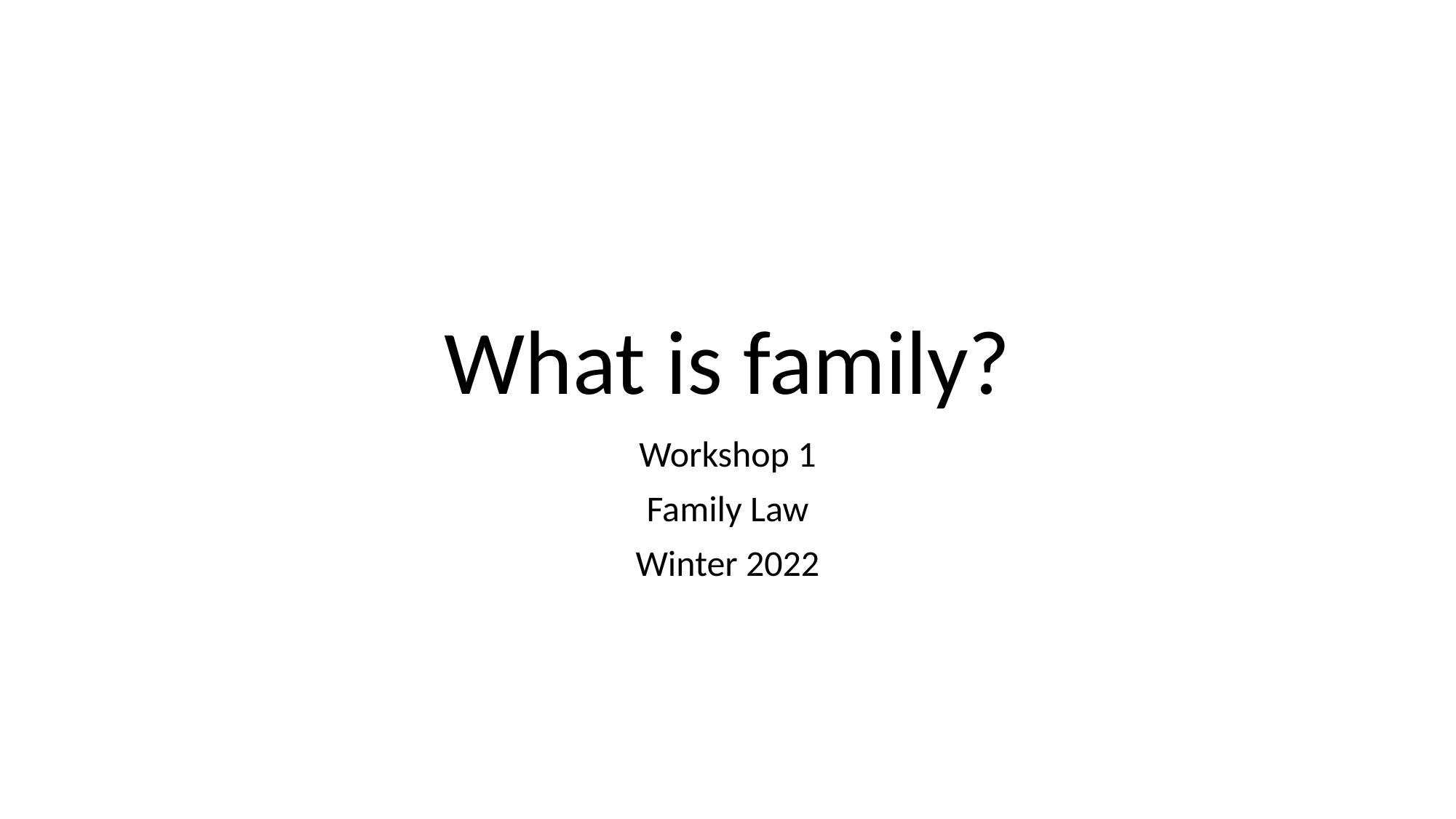

# What is family?
Workshop 1
Family Law
Winter 2022